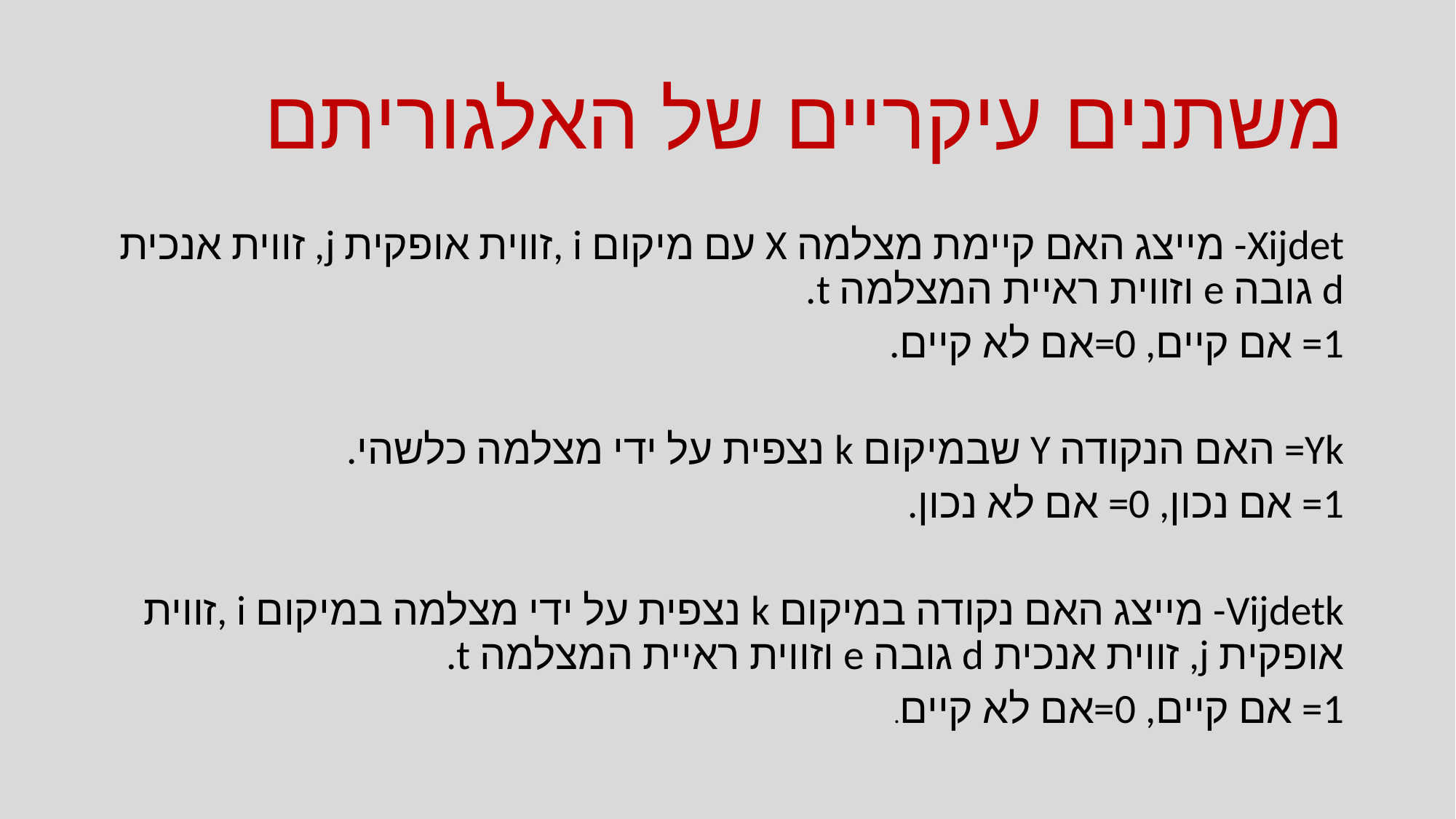

# משתנים עיקריים של האלגוריתם
Xijdet- מייצג האם קיימת מצלמה X עם מיקום i ,זווית אופקית j, זווית אנכית d גובה e וזווית ראיית המצלמה t.
1= אם קיים, 0=אם לא קיים.

Yk= האם הנקודה Y שבמיקום k נצפית על ידי מצלמה כלשהי.
1= אם נכון, 0= אם לא נכון.

Vijdetk- מייצג האם נקודה במיקום k נצפית על ידי מצלמה במיקום i ,זווית אופקית j, זווית אנכית d גובה e וזווית ראיית המצלמה t.
1= אם קיים, 0=אם לא קיים.